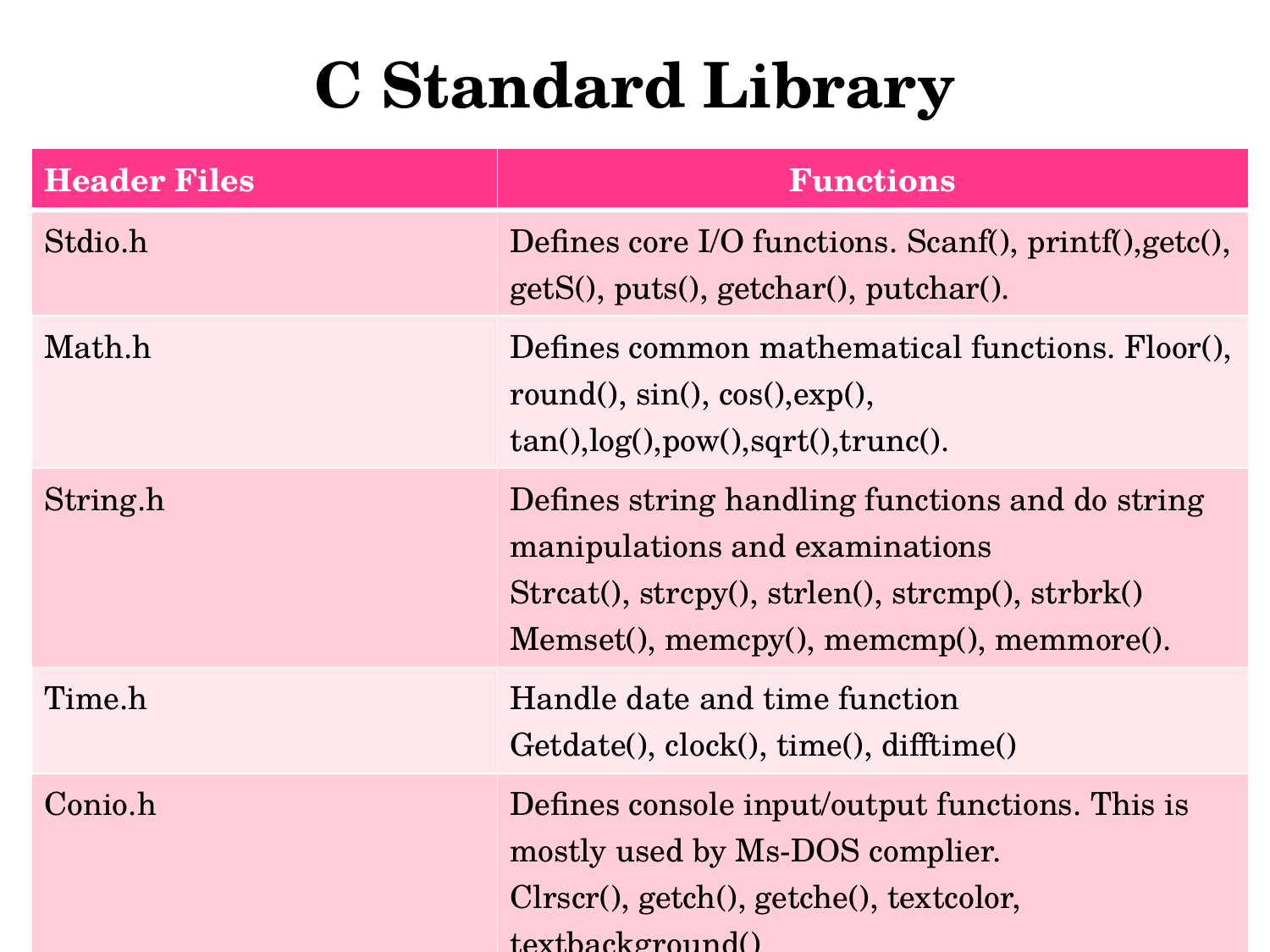

# C Standard Library
| Header Files | Functions |
| --- | --- |
| Stdio.h | Defines core I/O functions. Scanf(), printf(),getc(), getS(), puts(), getchar(), putchar(). |
| Math.h | Defines common mathematical functions. Floor(), round(), sin(), cos(),exp(), tan(),log(),pow(),sqrt(),trunc(). |
| String.h | Defines string handling functions and do string manipulations and examinations Strcat(), strcpy(), strlen(), strcmp(), strbrk() Memset(), memcpy(), memcmp(), memmore(). |
| Time.h | Handle date and time function Getdate(), clock(), time(), difftime() |
| Conio.h | Defines console input/output functions. This is mostly used by Ms-DOS complier. Clrscr(), getch(), getche(), textcolor, textbackground() |